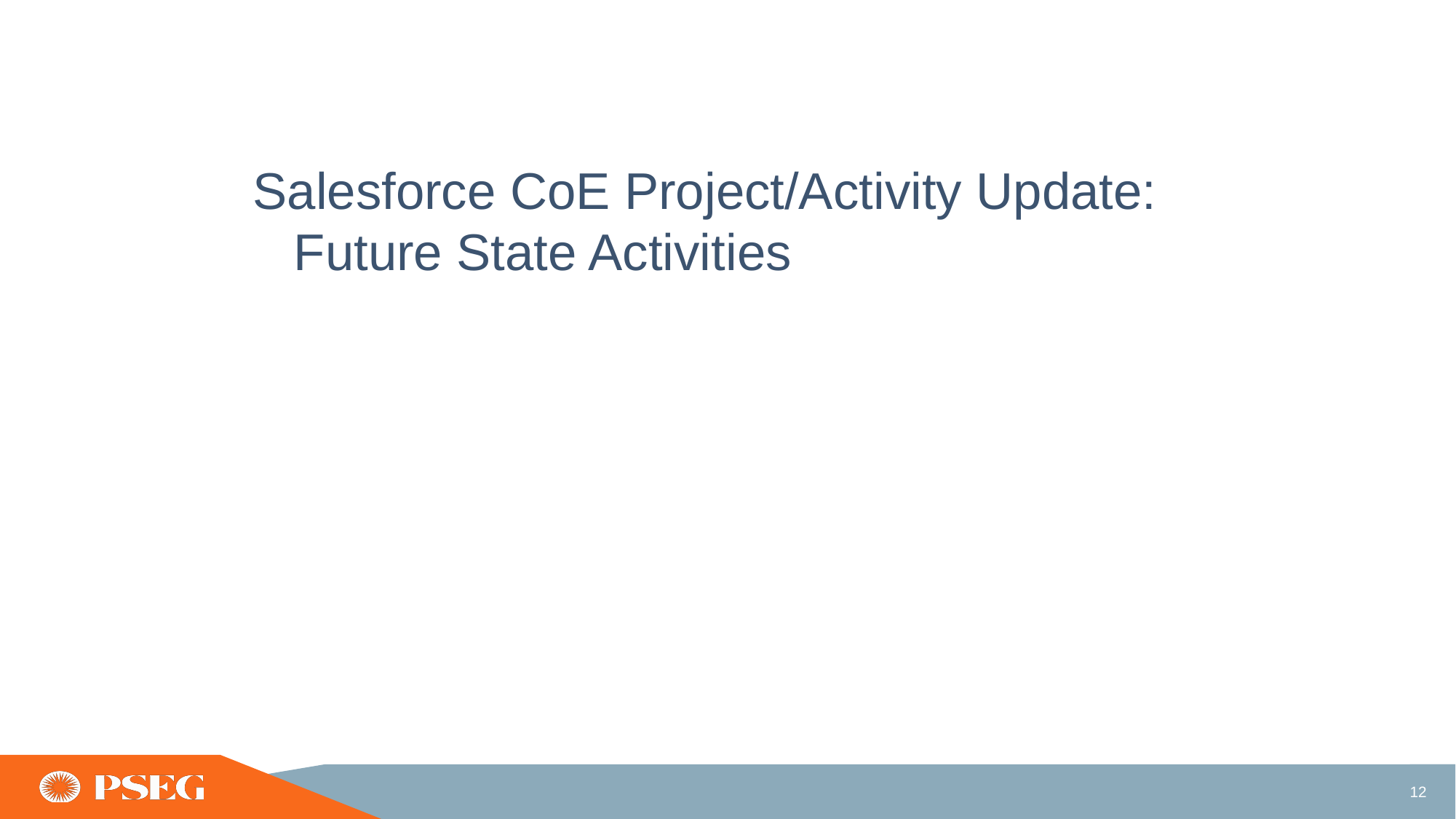

# Salesforce CoE Project/Activity Update: Future State Activities